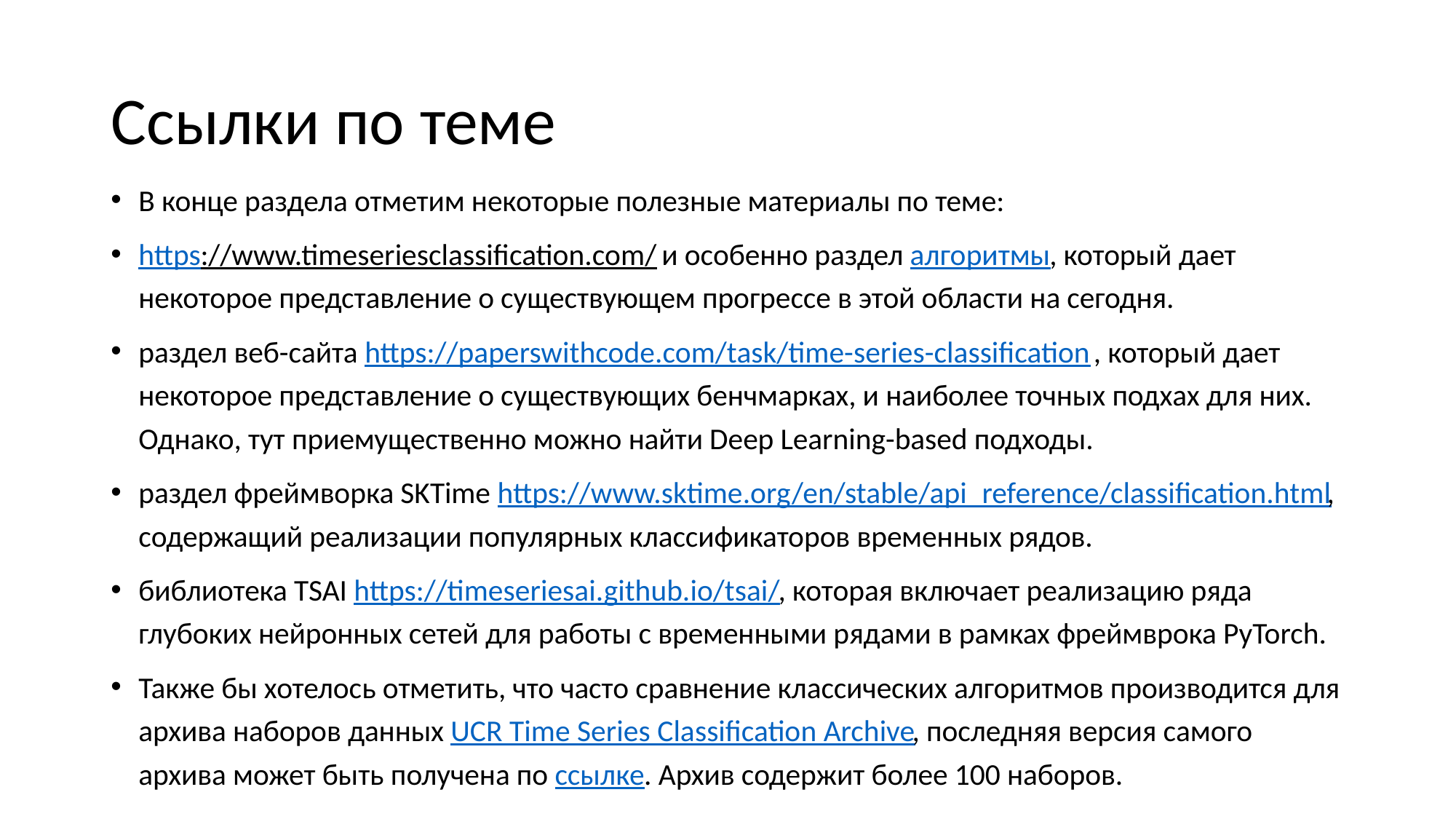

# Ссылки по теме
В конце раздела отметим некоторые полезные материалы по теме:
https://www.timeseriesclassification.com/ и особенно раздел алгоритмы, который дает некоторое представление о существующем прогрессе в этой области на сегодня.
раздел веб-сайта https://paperswithcode.com/task/time-series-classification , который дает некоторое представление о существующих бенчмарках, и наиболее точных подхах для них. Однако, тут приемущественно можно найти Deep Learning-based подходы.
раздел фреймворка SKTime https://www.sktime.org/en/stable/api_reference/classification.html, содержащий реализации популярных классификаторов временных рядов.
библиотека TSAI https://timeseriesai.github.io/tsai/, которая включает реализацию ряда глубоких нейронных сетей для работы с временными рядами в рамках фреймврока PyTorch.
Также бы хотелось отметить, что часто сравнение классических алгоритмов производится для архива наборов данных UCR Time Series Classification Archive, последняя версия самого архива может быть получена по ссылке. Архив содержит более 100 наборов.